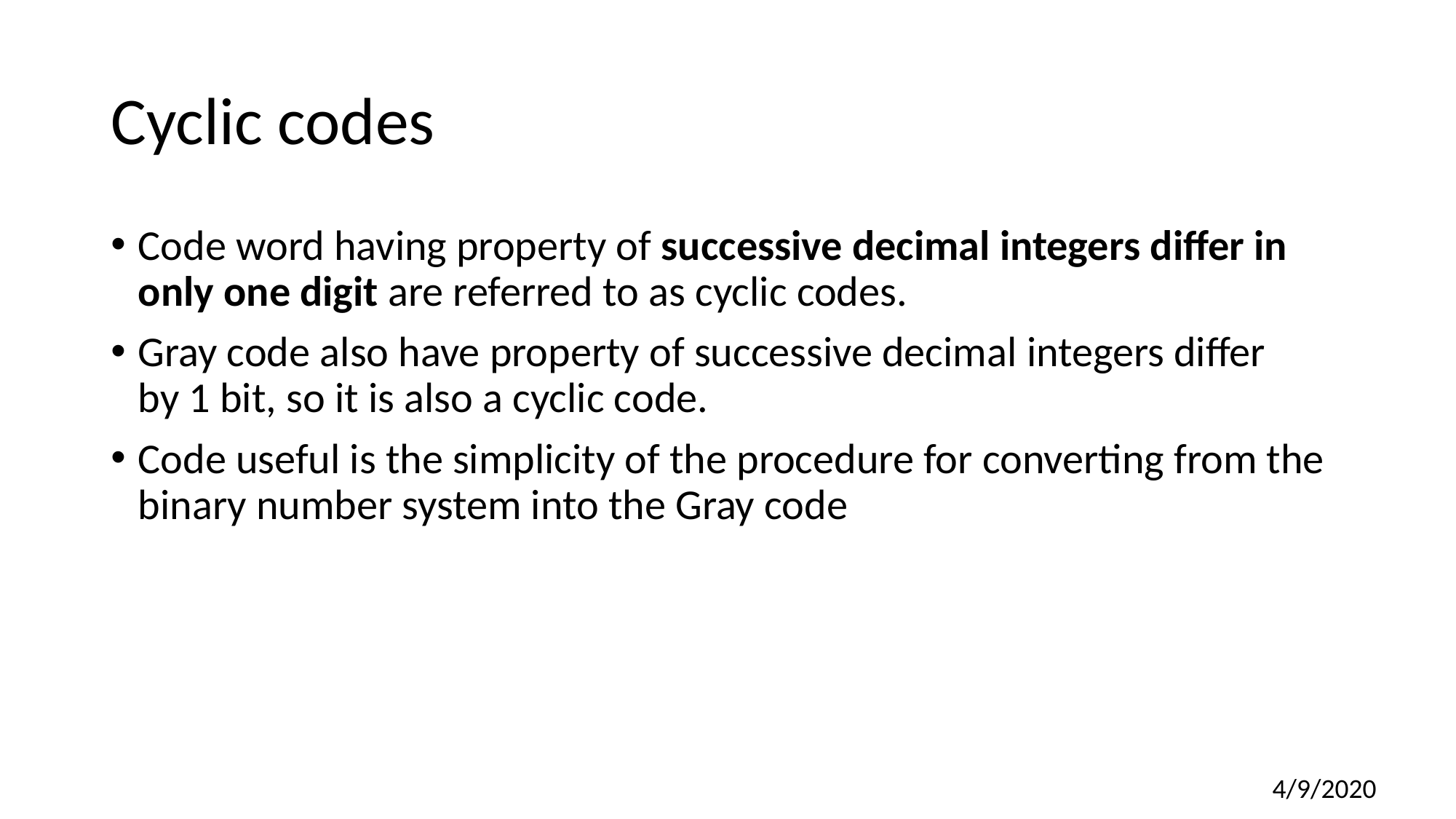

# Cyclic codes
Code word having property of successive decimal integers differ in only one digit are referred to as cyclic codes.
Gray code also have property of successive decimal integers differ by 1 bit, so it is also a cyclic code.
Code useful is the simplicity of the procedure for converting from the binary number system into the Gray code

4/9/2020